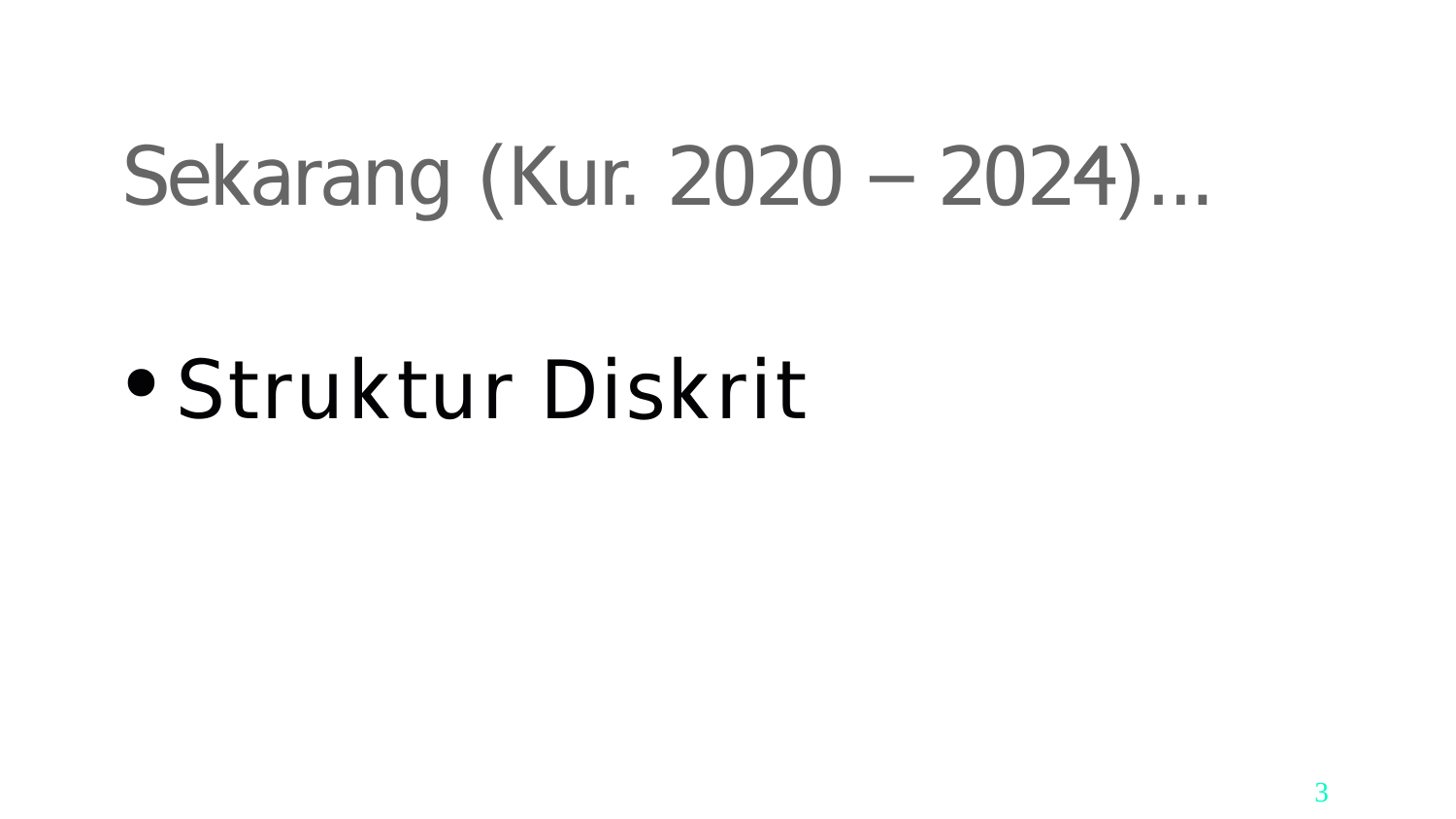

# Sekarang (Kur. 2020 – 2024)…

Struktur Diskrit
3